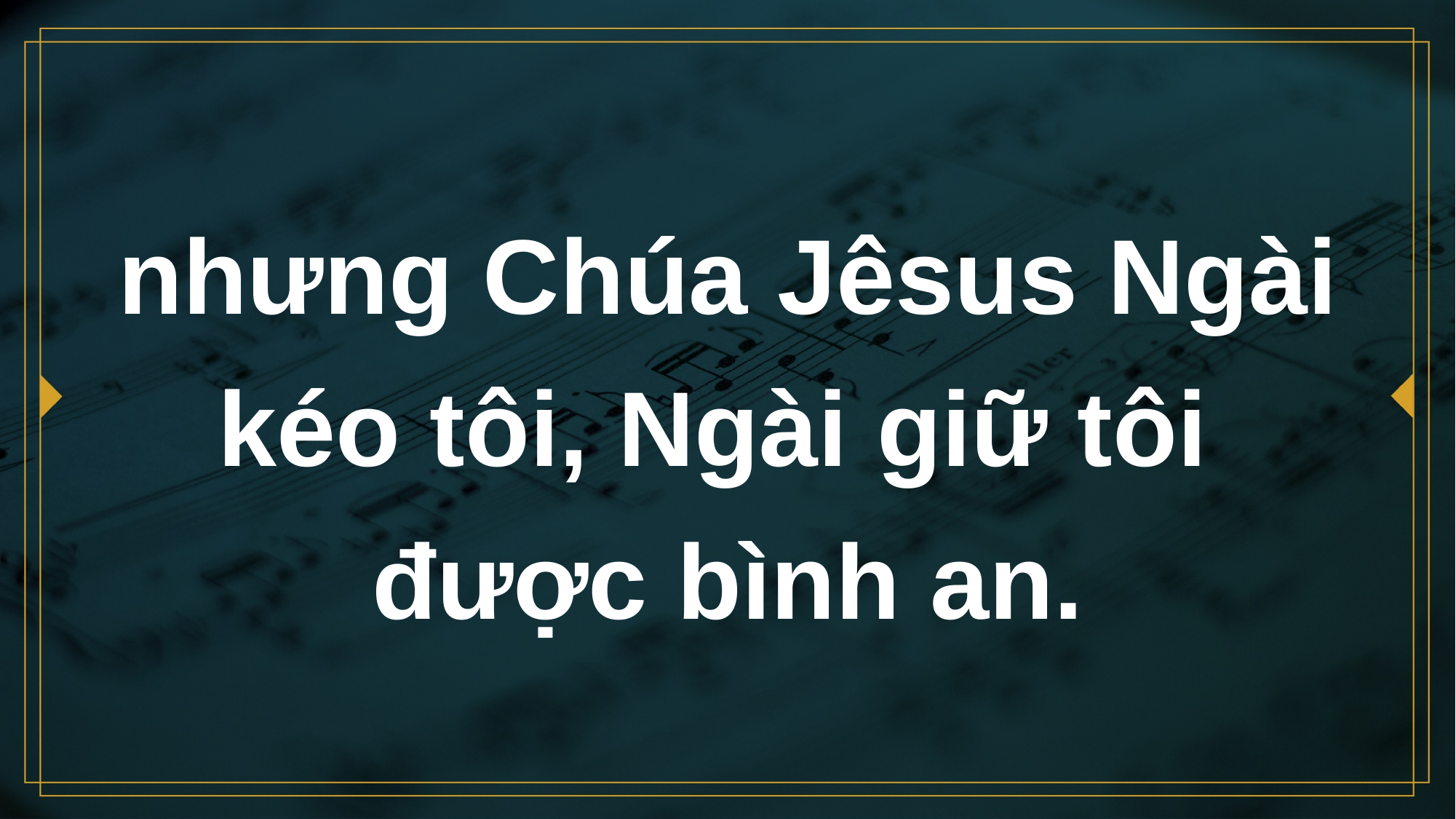

# nhưng Chúa Jêsus Ngài kéo tôi, Ngài giữ tôi được bình an.